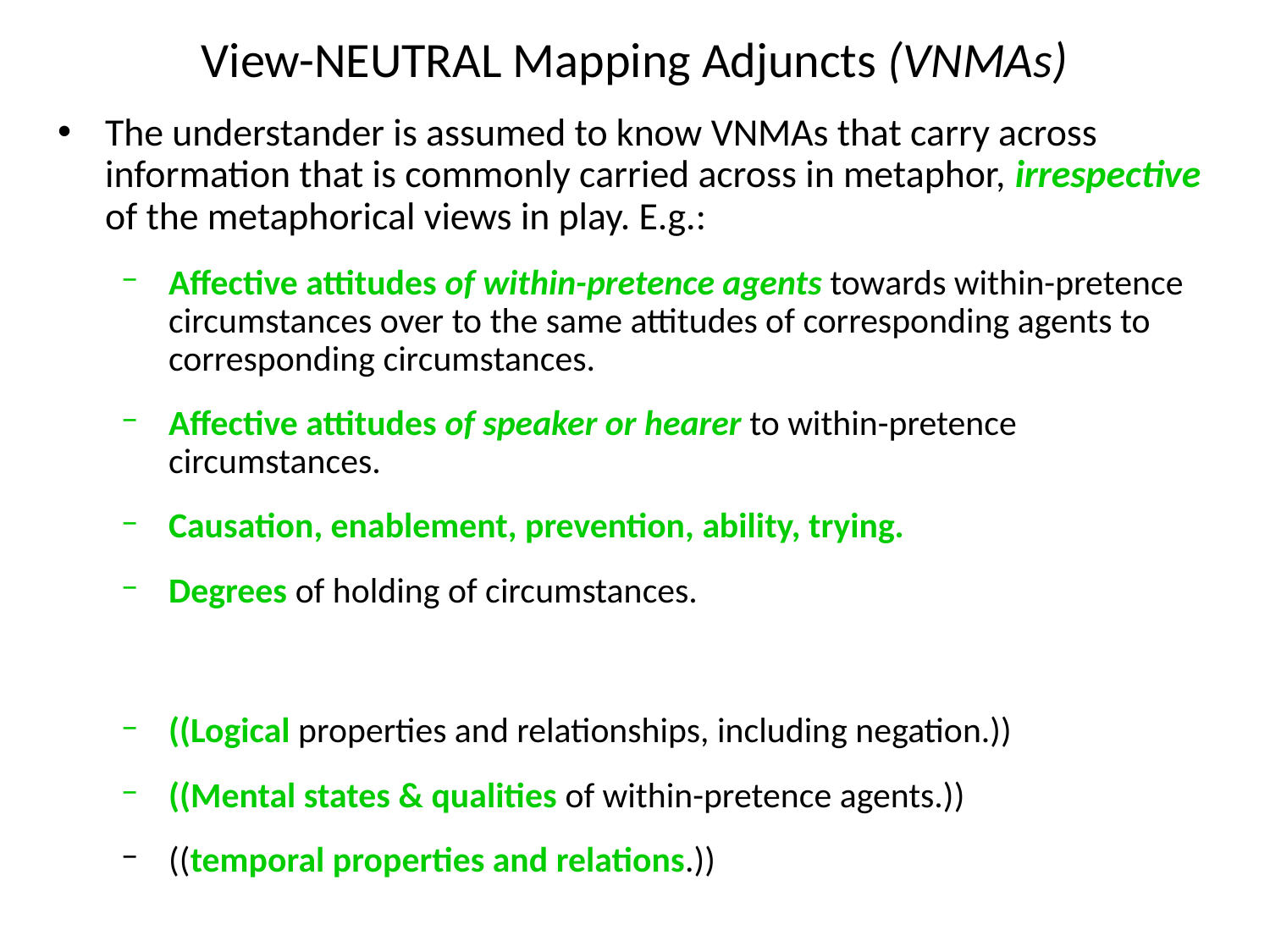

# View-NEUTRAL Mapping Adjuncts (VNMAs)
The understander is assumed to know VNMAs that carry across information that is commonly carried across in metaphor, irrespective of the metaphorical views in play. E.g.:
Affective attitudes of within-pretence agents towards within-pretence circumstances over to the same attitudes of corresponding agents to corresponding circumstances.
Affective attitudes of speaker or hearer to within-pretence circumstances.
Causation, enablement, prevention, ability, trying.
Degrees of holding of circumstances.

((Logical properties and relationships, including negation.))
((Mental states & qualities of within-pretence agents.))
((temporal properties and relations.))